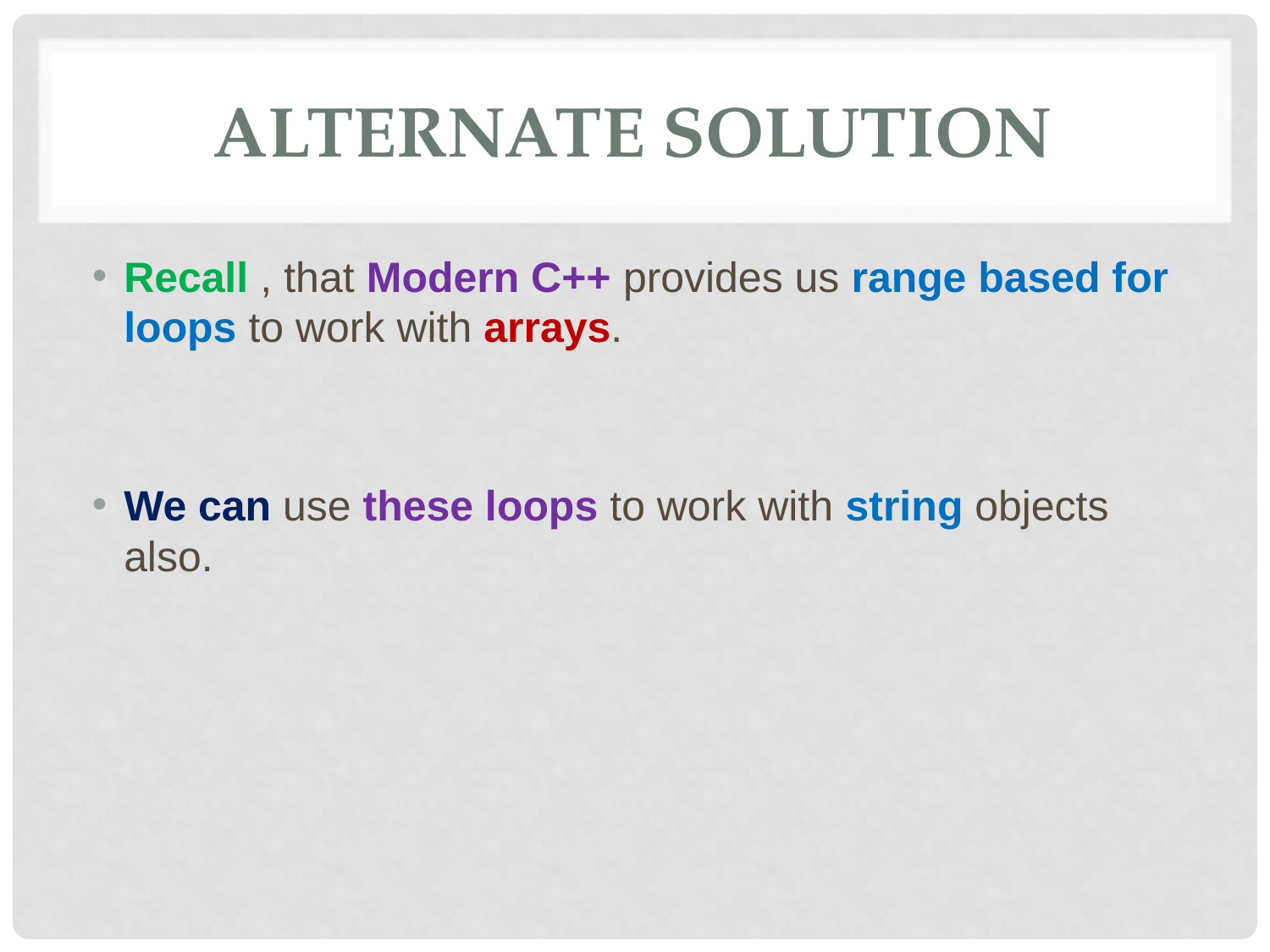

# Alternate solution
Recall , that Modern C++ provides us range based for loops to work with arrays.

We can use these loops to work with string objects also.